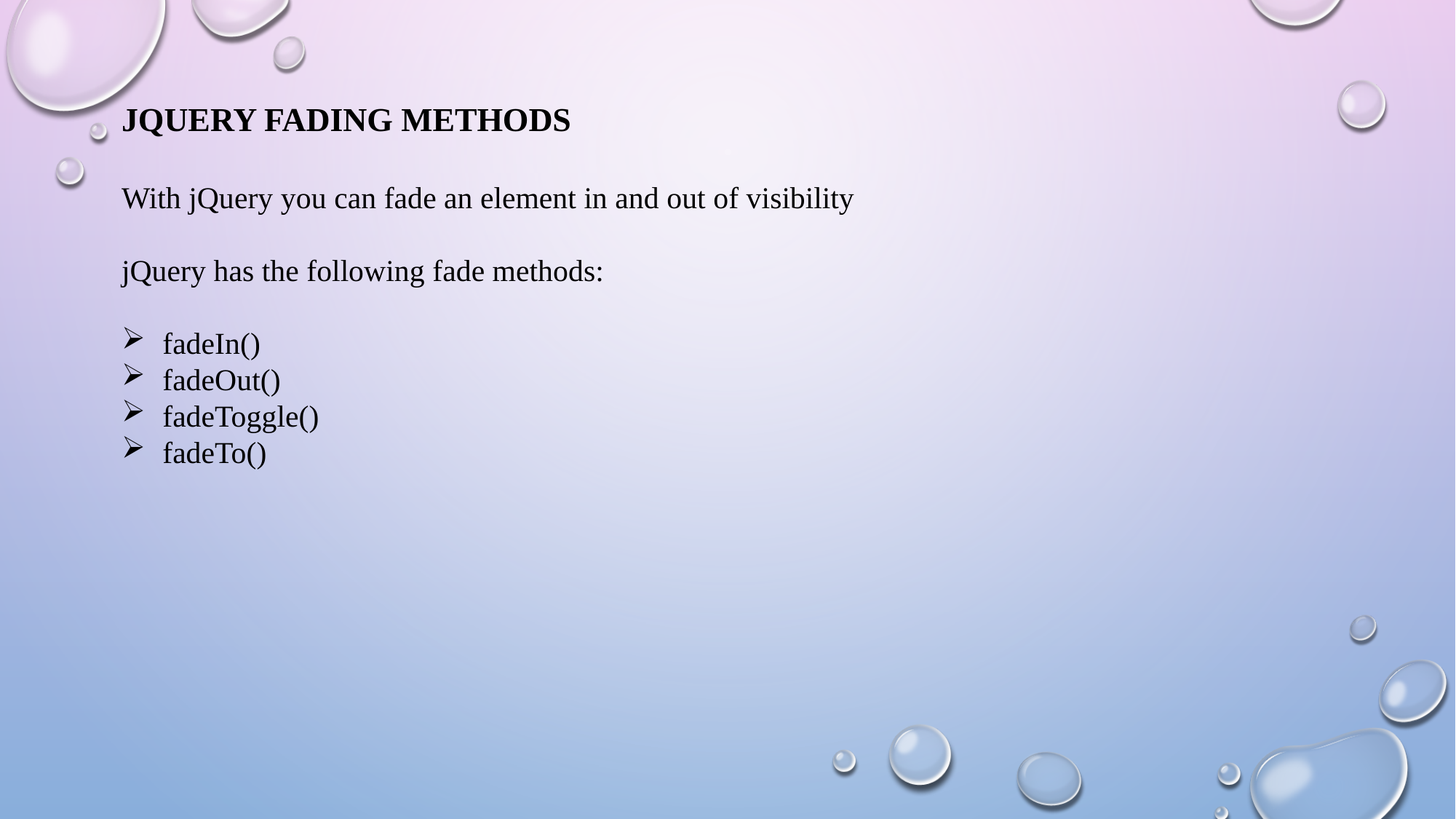

JQUERY FADING METHODS

With jQuery you can fade an element in and out of visibility

jQuery has the following fade methods:

fadeIn()
fadeOut()
fadeToggle()
fadeTo()